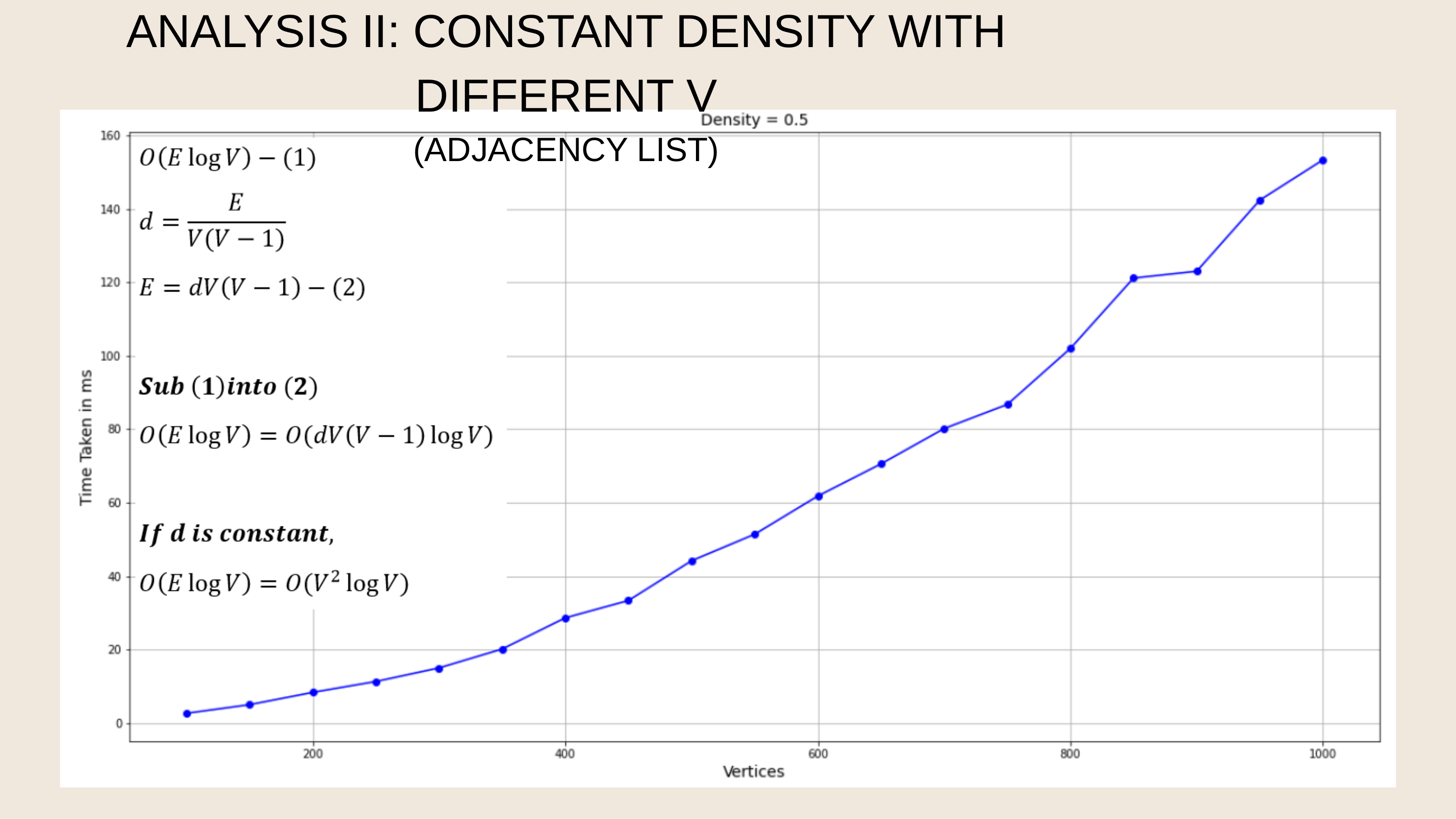

ANALYSIS II: CONSTANT DENSITY WITH DIFFERENT V
(ADJACENCY LIST)